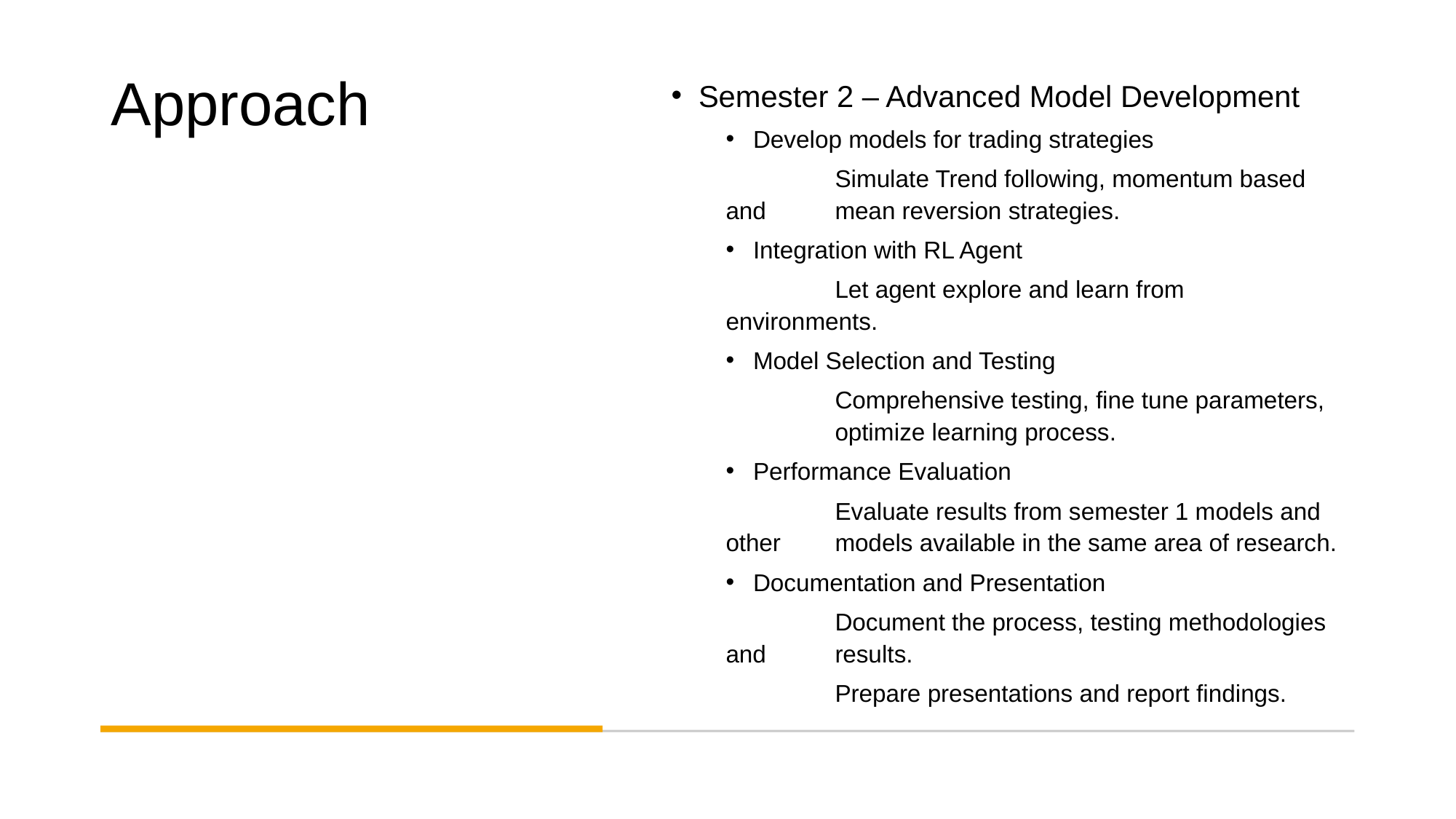

Semester 2 – Advanced Model Development
Develop models for trading strategies
	Simulate Trend following, momentum based and 	mean reversion strategies.
Integration with RL Agent
	Let agent explore and learn from environments.
Model Selection and Testing
	Comprehensive testing, fine tune parameters, 	optimize learning process.
Performance Evaluation
	Evaluate results from semester 1 models and other 	models available in the same area of research.
Documentation and Presentation
	Document the process, testing methodologies and 	results.
	Prepare presentations and report findings.
# Approach